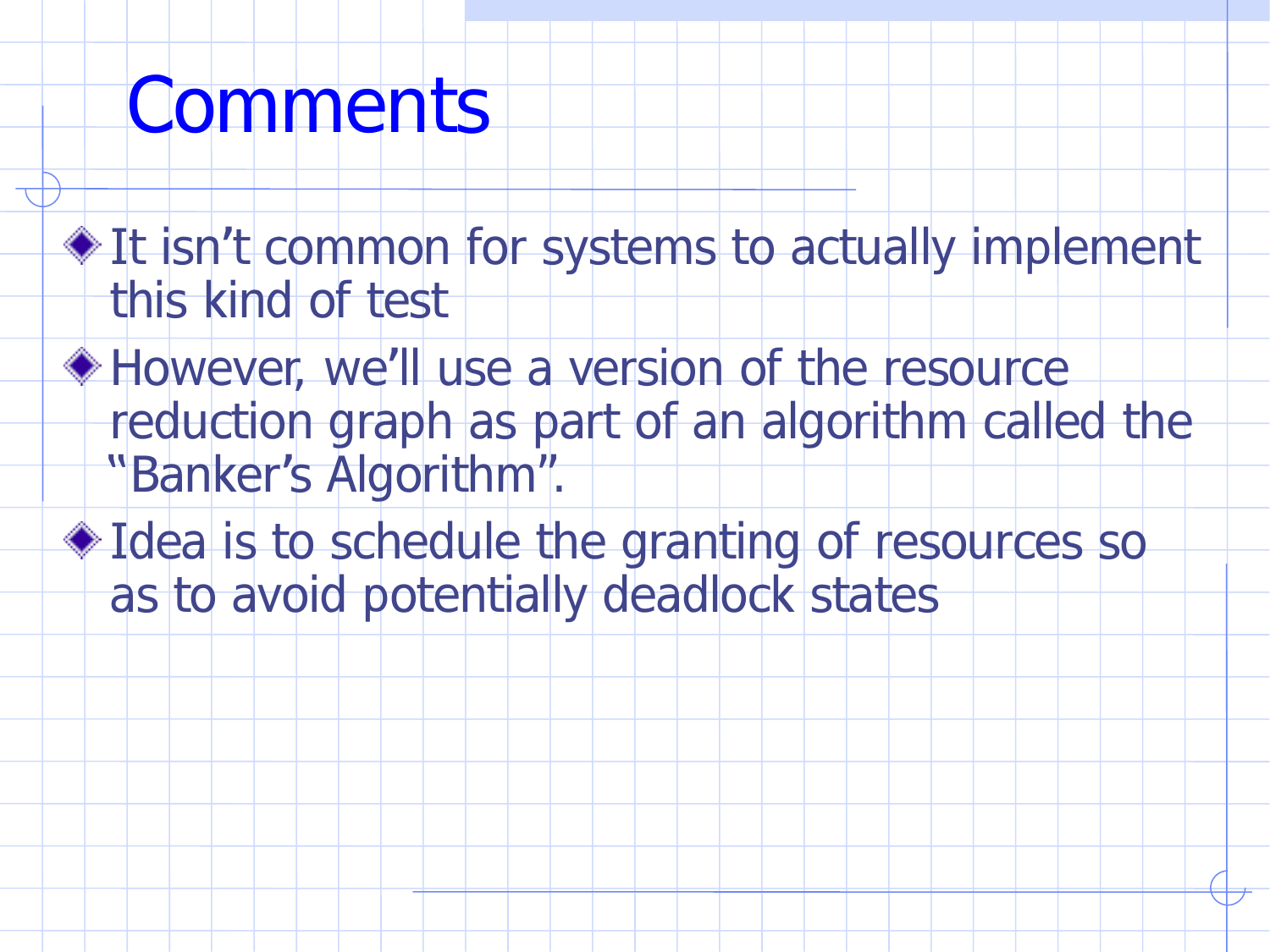

# Comments
It isn’t common for systems to actually implement this kind of test
However, we’ll use a version of the resource reduction graph as part of an algorithm called the “Banker’s Algorithm”.
Idea is to schedule the granting of resources so as to avoid potentially deadlock states